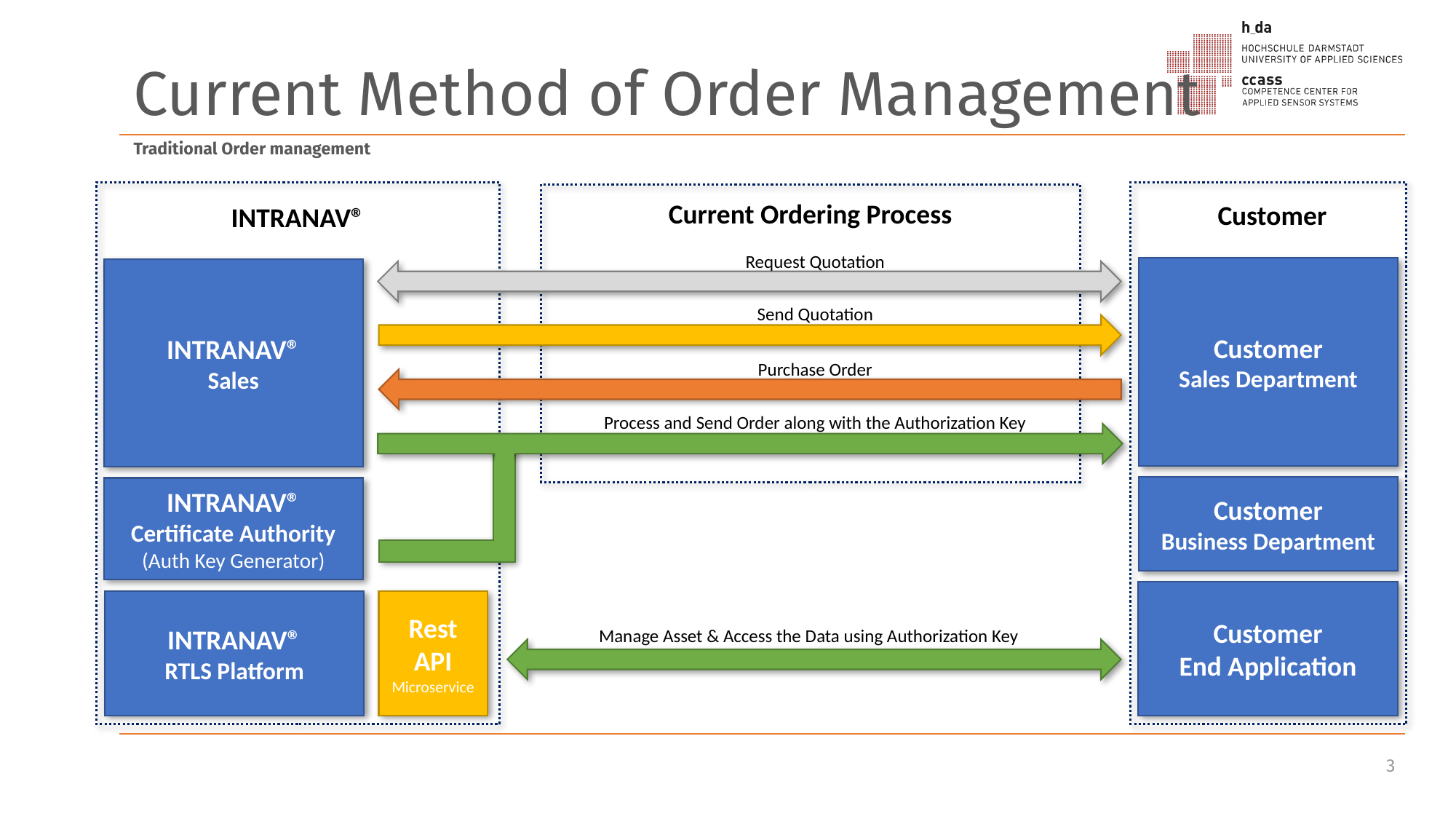

# Current Method of Order Management
Traditional Order management

Current Ordering Process
Customer
INTRANAV®
Request Quotation
Customer
Sales Department
INTRANAV®
Sales

Send Quotation

Purchase Order

Process and Send Order along with the Authorization Key

Customer
Business Department
INTRANAV®
Certificate Authority
(Auth Key Generator)
Customer
End Application
INTRANAV®
RTLS Platform
Rest API
Microservice
Manage Asset & Access the Data using Authorization Key

3